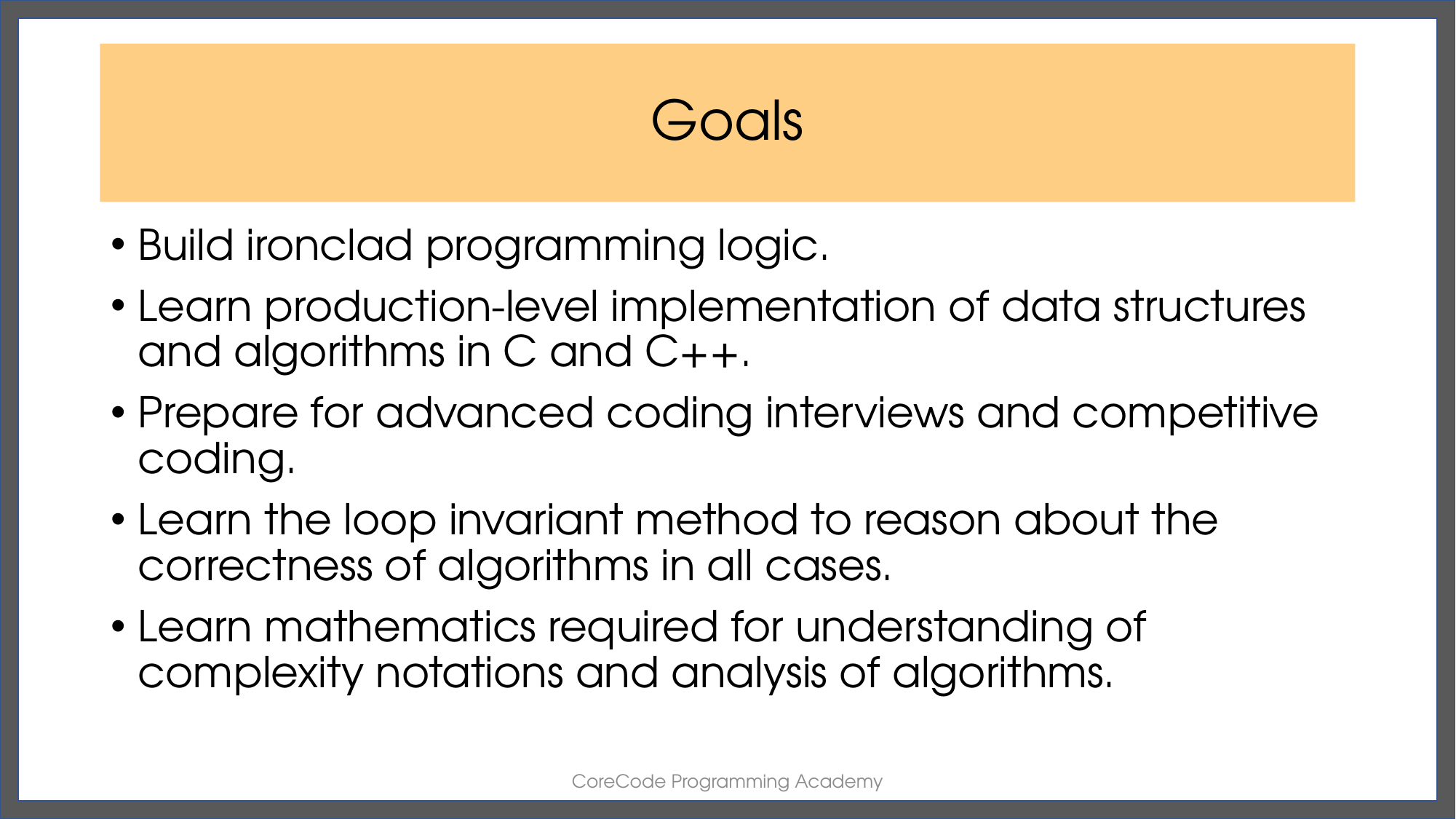

# Goals
Build ironclad programming logic.
Learn production-level implementation of data structures and algorithms in C and C++.
Prepare for advanced coding interviews and competitive coding.
Learn the loop invariant method to reason about the correctness of algorithms in all cases.
Learn mathematics required for understanding of complexity notations and analysis of algorithms.

CoreCode Programming Academy